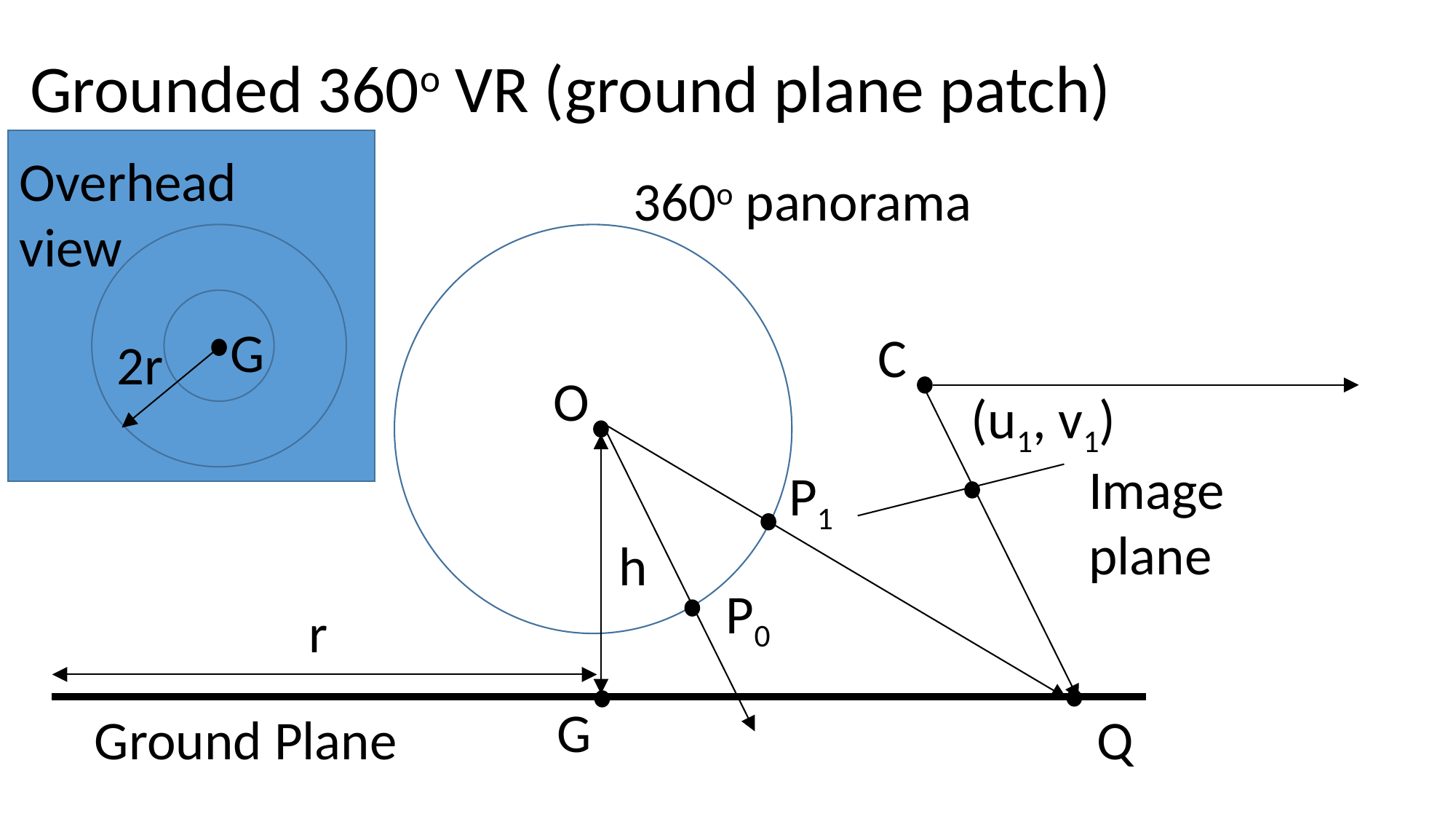

# Grounded 360o VR (ground plane patch)

Overhead
view
360o panorama

G
C
2r

O

(u1, v1)

Image
plane
P1

h
P0
r

G
Q
Ground Plane